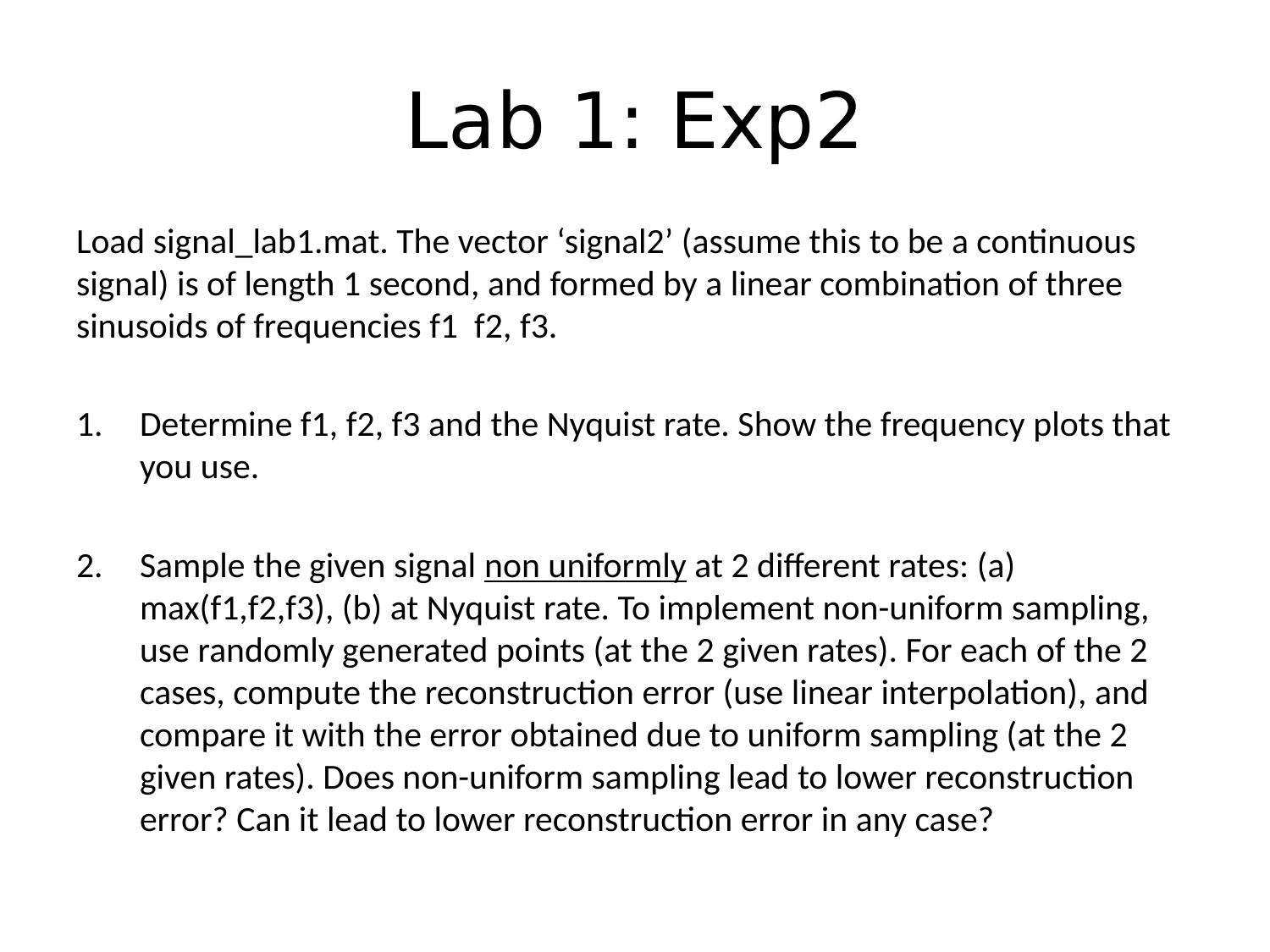

# Lab 1: Exp2
Load signal_lab1.mat. The vector ‘signal2’ (assume this to be a continuous signal) is of length 1 second, and formed by a linear combination of three sinusoids of frequencies f1  f2, f3.

Determine f1, f2, f3 and the Nyquist rate. Show the frequency plots that you use.

Sample the given signal non uniformly at 2 different rates: (a) max(f1,f2,f3), (b) at Nyquist rate. To implement non-uniform sampling, use randomly generated points (at the 2 given rates). For each of the 2 cases, compute the reconstruction error (use linear interpolation), and compare it with the error obtained due to uniform sampling (at the 2 given rates). Does non-uniform sampling lead to lower reconstruction error? Can it lead to lower reconstruction error in any case?